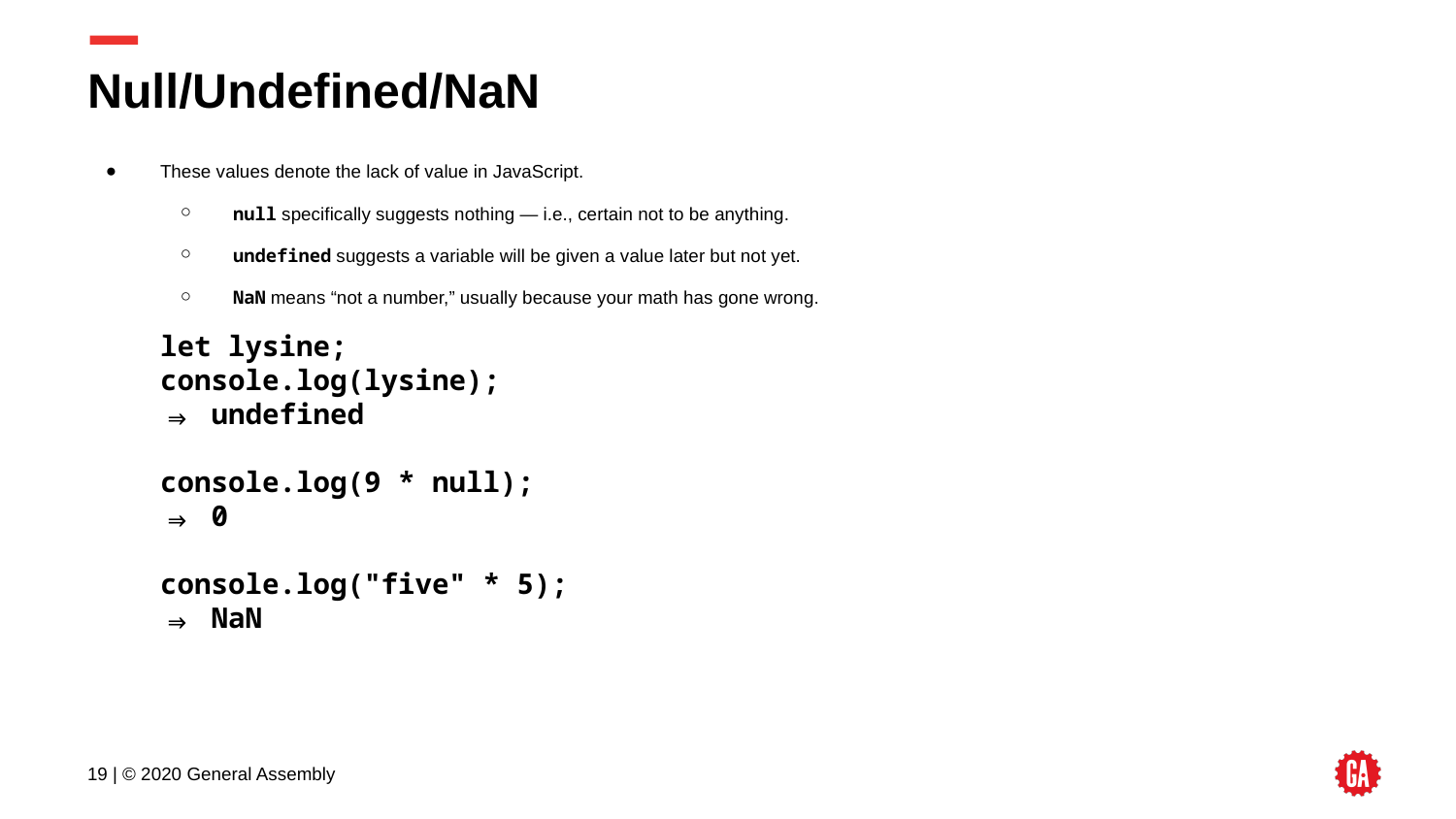

# Null/Undefined/NaN
These values denote the lack of value in JavaScript.
null specifically suggests nothing — i.e., certain not to be anything.
undefined suggests a variable will be given a value later but not yet.
NaN means “not a number,” usually because your math has gone wrong.
let lysine;
console.log(lysine);
⇒ undefined

console.log(9 * null);
⇒ 0

console.log("five" * 5);
⇒ NaN
19 | © 2020 General Assembly